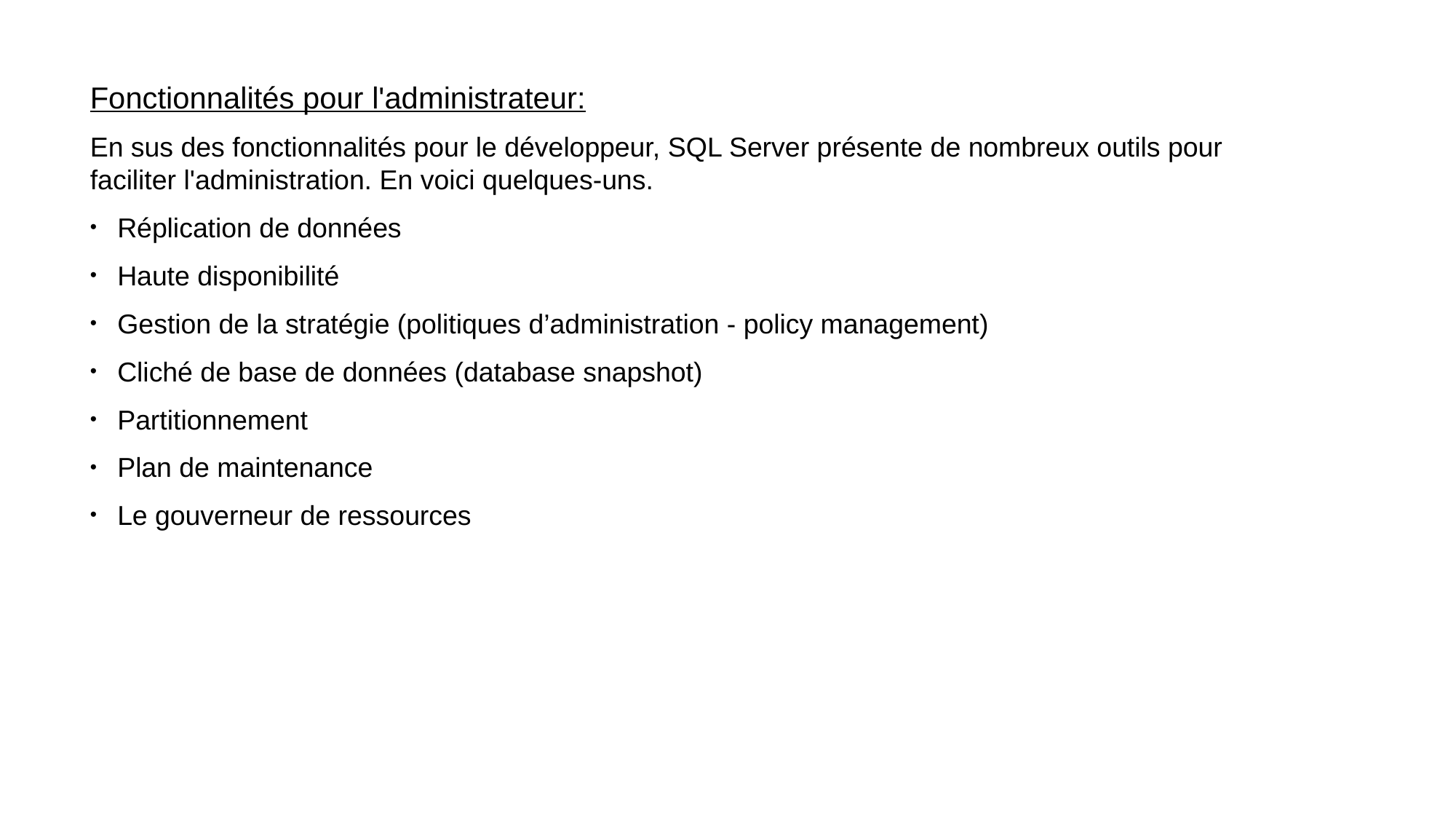

Fonctionnalités pour l'administrateur:
En sus des fonctionnalités pour le développeur, SQL Server présente de nombreux outils pour faciliter l'administration. En voici quelques-uns.
Réplication de données
Haute disponibilité
Gestion de la stratégie (politiques d’administration - policy management)
Cliché de base de données (database snapshot)
Partitionnement
Plan de maintenance
Le gouverneur de ressources